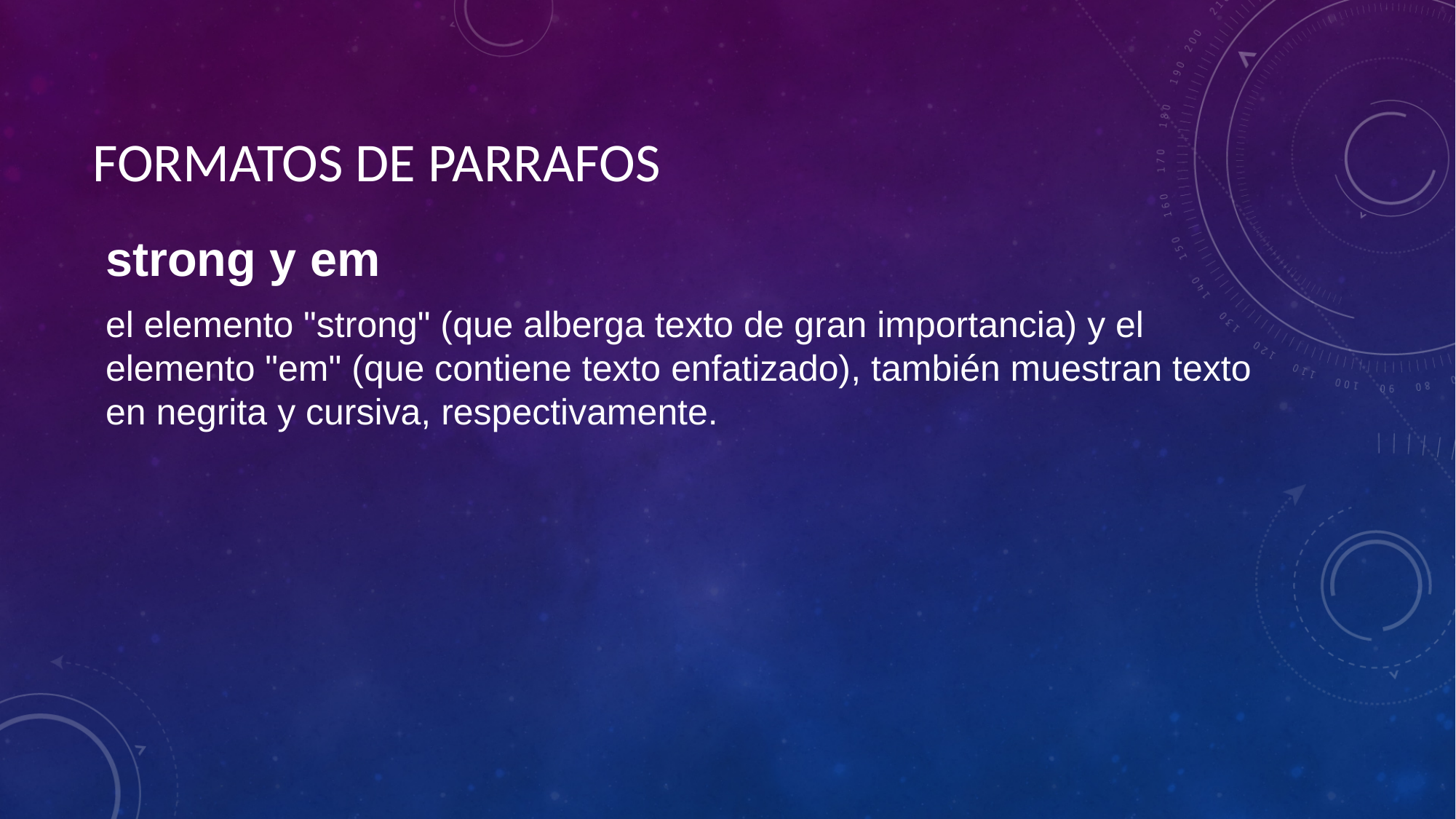

# FORMATOS DE PARRAFOS
strong y em
el elemento "strong" (que alberga texto de gran importancia) y el elemento "em" (que contiene texto enfatizado), también muestran texto en negrita y cursiva, respectivamente.